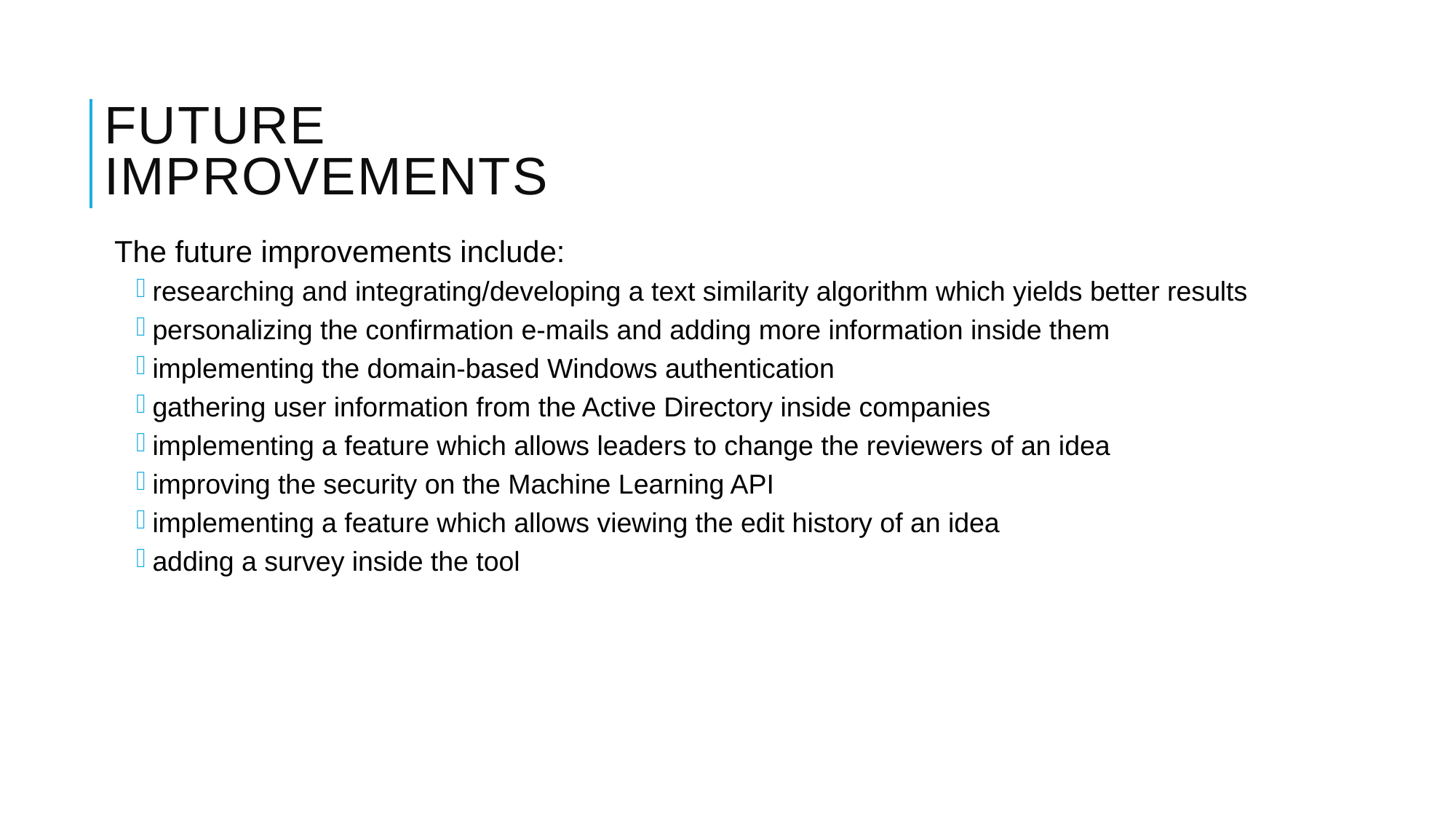

# Future improvements
The future improvements include:
researching and integrating/developing a text similarity algorithm which yields better results
personalizing the confirmation e-mails and adding more information inside them
implementing the domain-based Windows authentication
gathering user information from the Active Directory inside companies
implementing a feature which allows leaders to change the reviewers of an idea
improving the security on the Machine Learning API
implementing a feature which allows viewing the edit history of an idea
adding a survey inside the tool